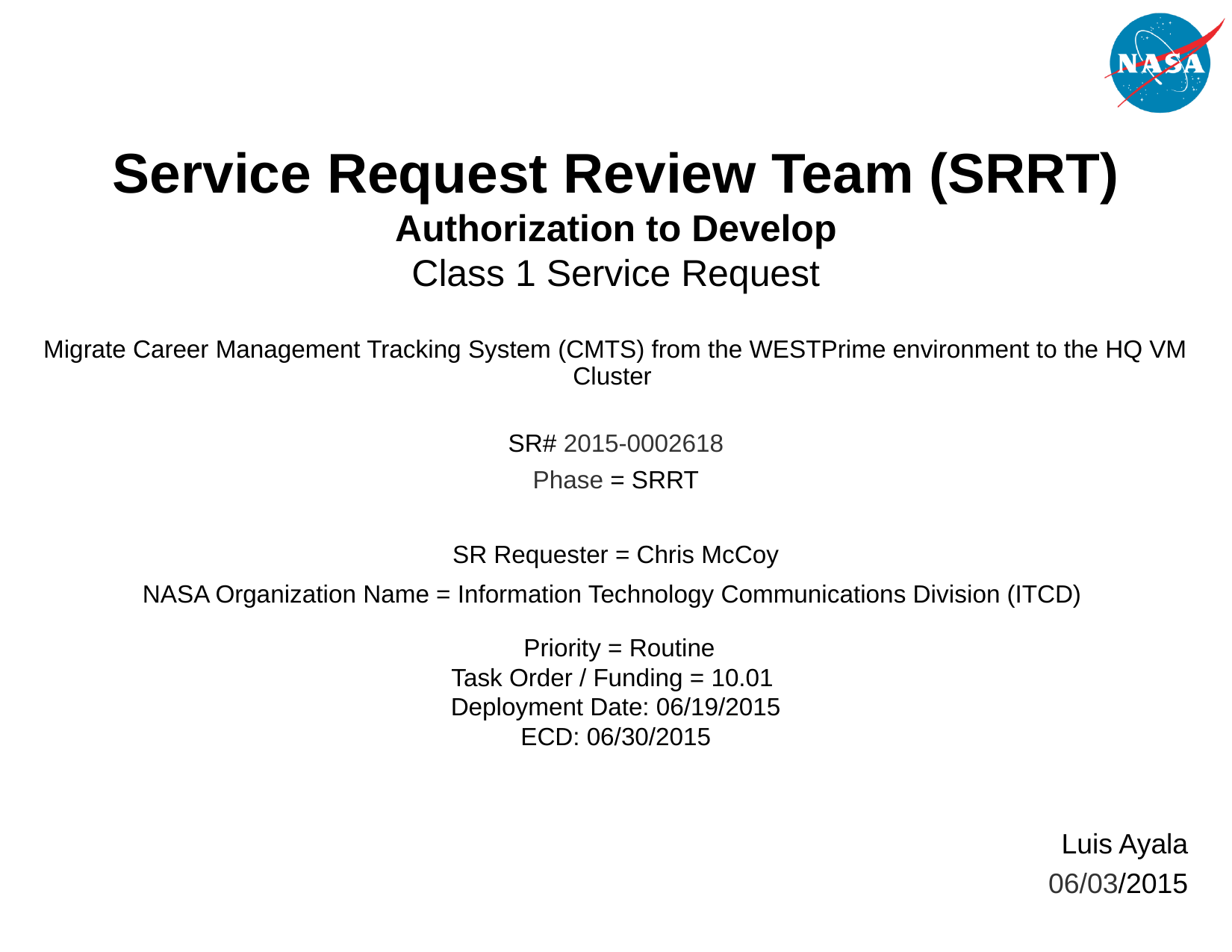

# Service Request Review Team (SRRT) Authorization to Develop Class 1 Service Request
Migrate Career Management Tracking System (CMTS) from the WESTPrime environment to the HQ VM Cluster
SR# 2015-0002618
Phase = SRRT

SR Requester = Chris McCoy
NASA Organization Name = Information Technology Communications Division (ITCD)
 Priority = Routine
Task Order / Funding = 10.01
Deployment Date: 06/19/2015
ECD: 06/30/2015
Luis Ayala
06/03/2015